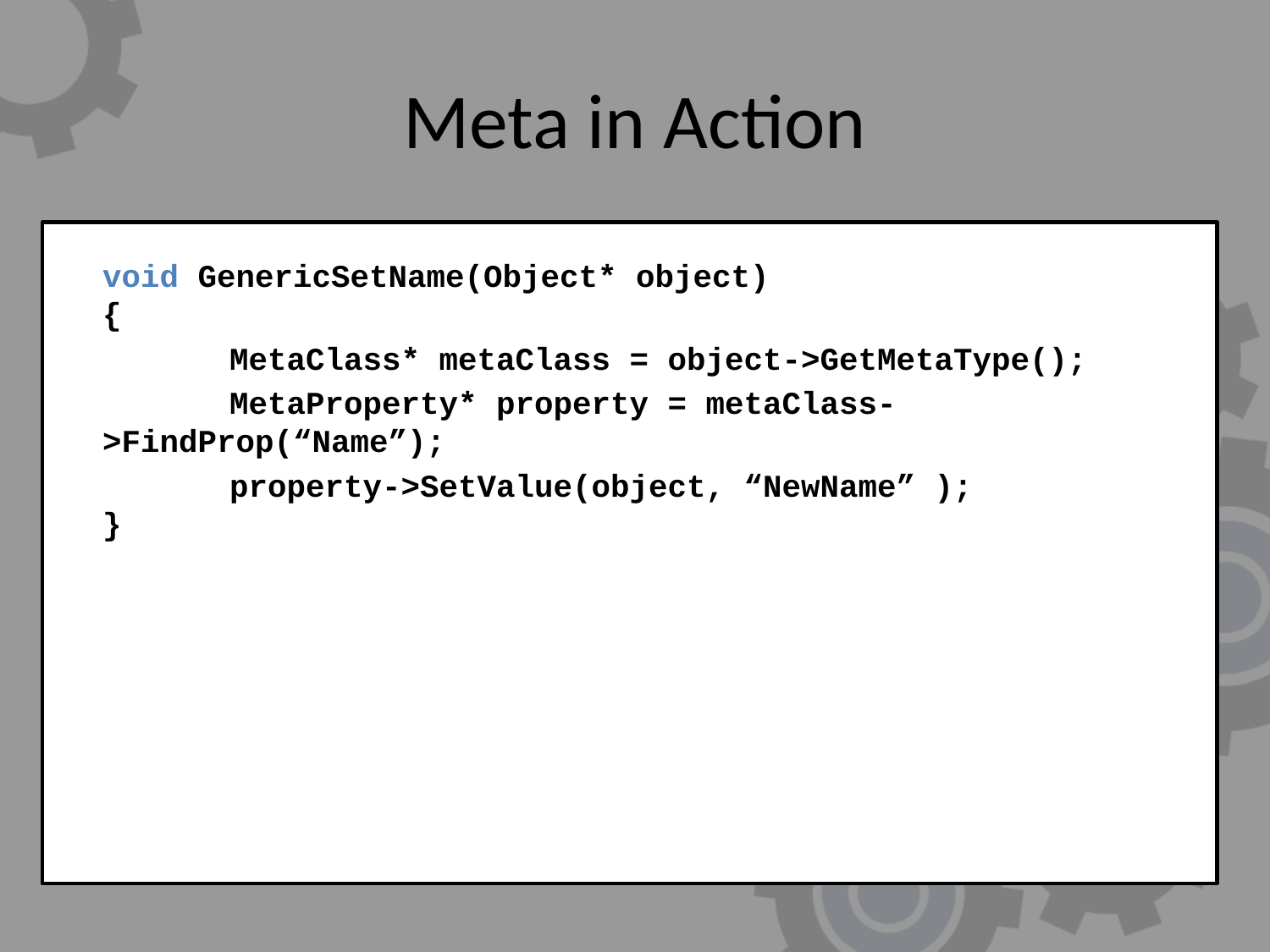

# Meta in Action

	void GenericSetName(Object* object)
{
		MetaClass* metaClass = object->GetMetaType();
		MetaProperty* property = metaClass->FindProp(“Name”);
		property->SetValue(object, “NewName” );
}